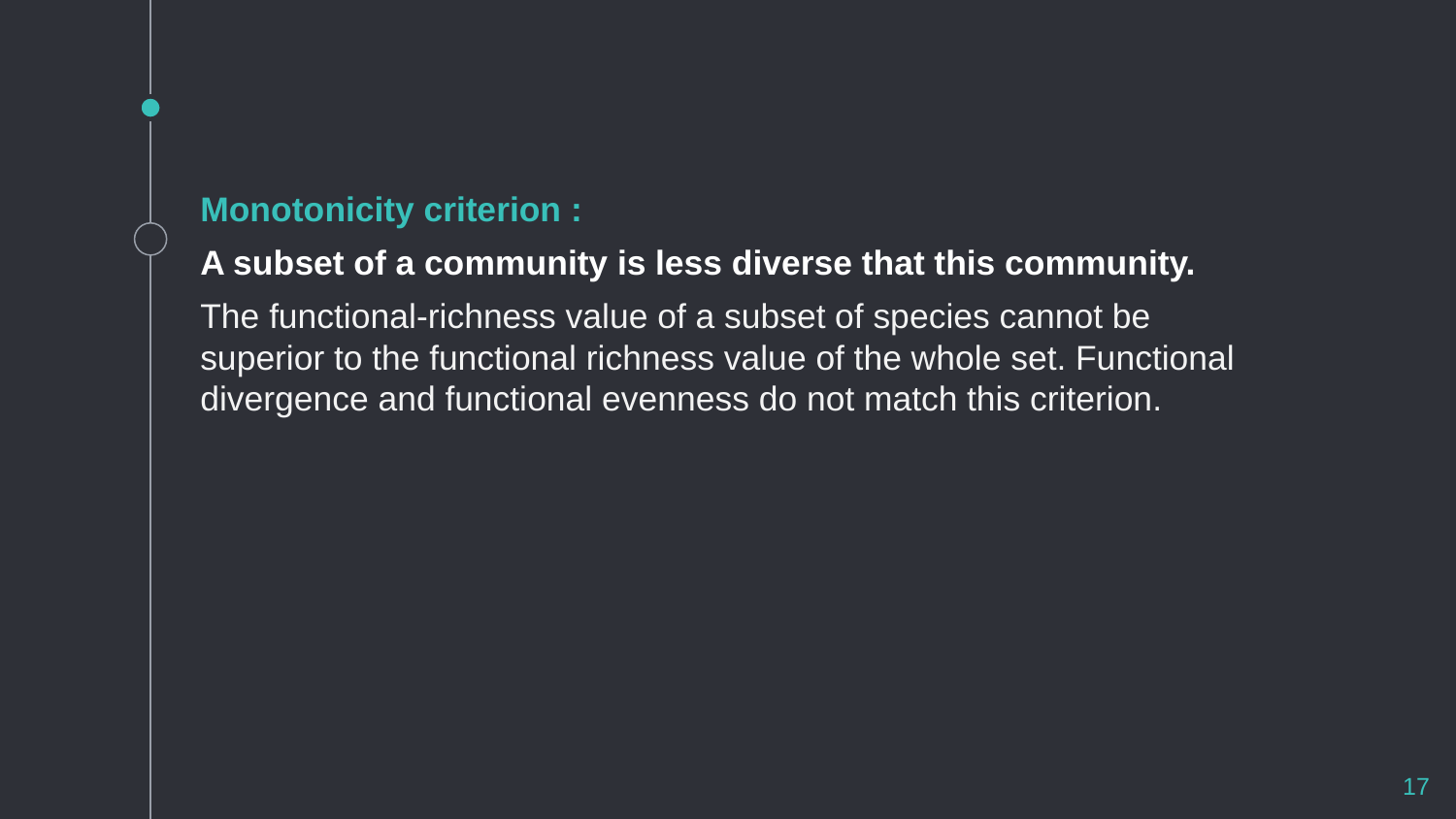

#
Monotonicity criterion :
A subset of a community is less diverse that this community.
The functional-richness value of a subset of species cannot be superior to the functional richness value of the whole set. Functional divergence and functional evenness do not match this criterion.

17